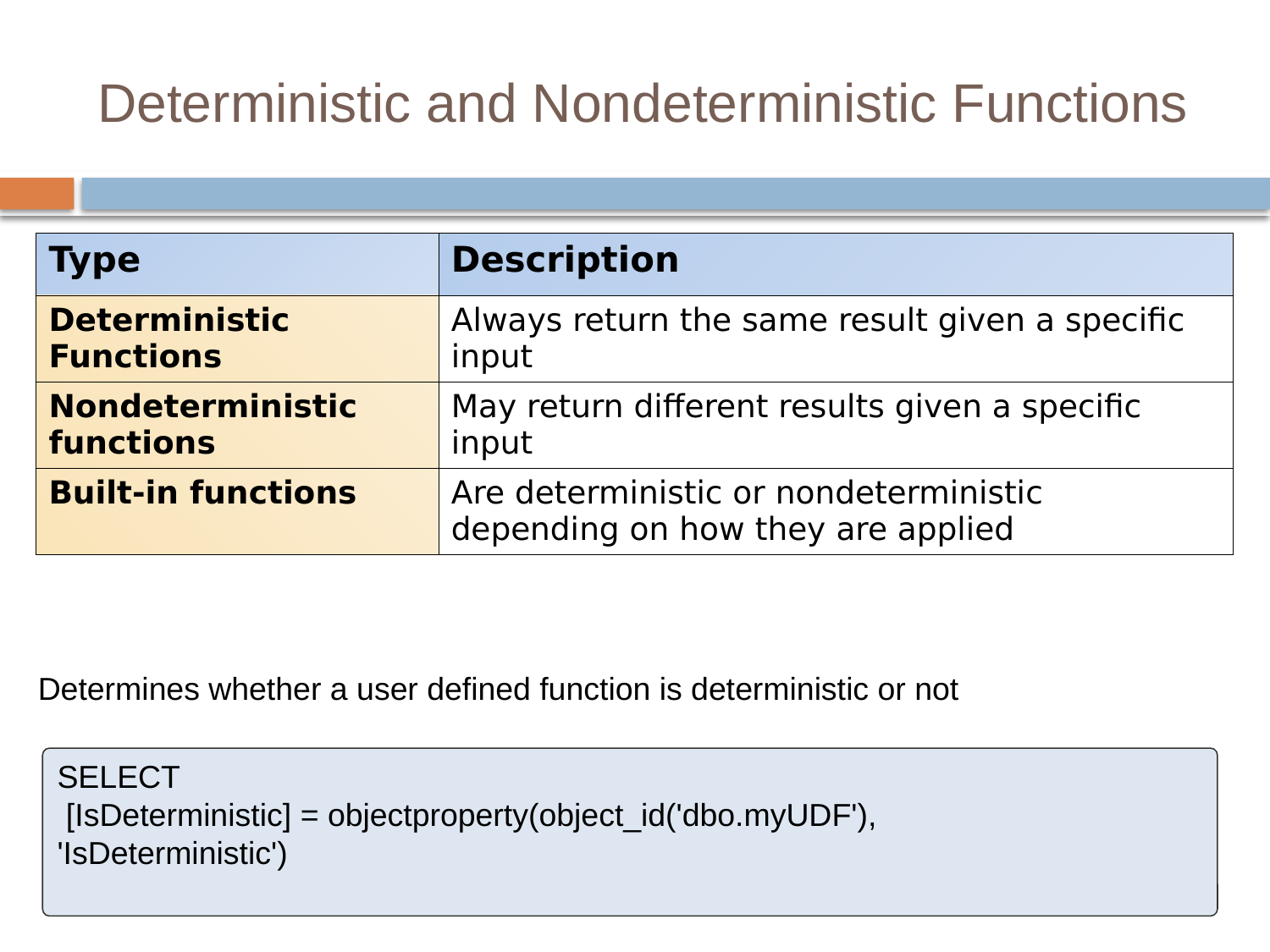

# Deterministic and Nondeterministic Functions
| Type | Description |
| --- | --- |
| Deterministic Functions | Always return the same result given a specific input |
| Nondeterministic functions | May return different results given a specific input |
| Built-in functions | Are deterministic or nondeterministic depending on how they are applied |
Determines whether a user defined function is deterministic or not
SELECT
 [IsDeterministic] = objectproperty(object_id('dbo.myUDF'),
'IsDeterministic')